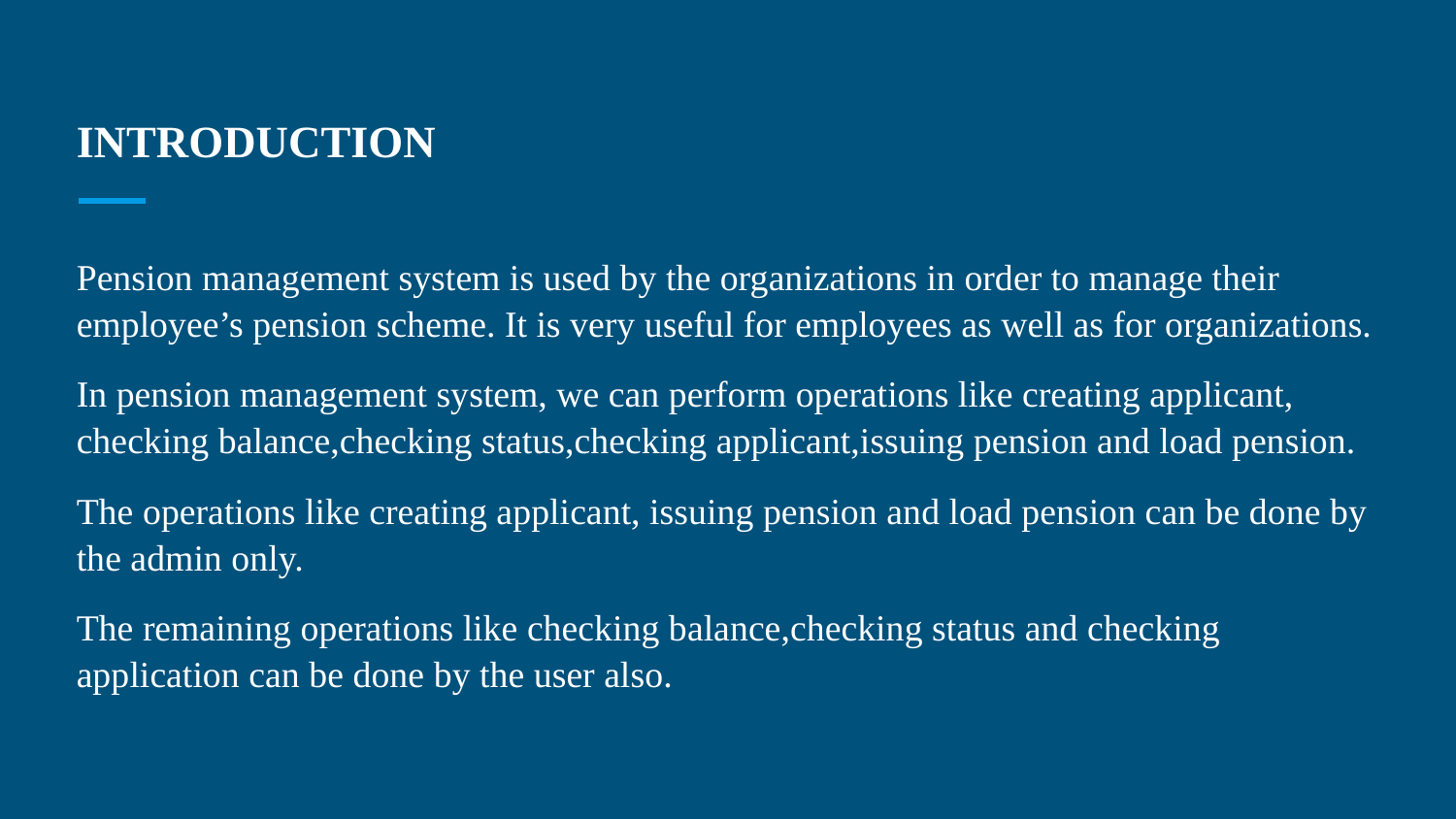

# INTRODUCTION
Pension management system is used by the organizations in order to manage their employee’s pension scheme. It is very useful for employees as well as for organizations.
In pension management system, we can perform operations like creating applicant, checking balance,checking status,checking applicant,issuing pension and load pension.
The operations like creating applicant, issuing pension and load pension can be done by the admin only.
The remaining operations like checking balance,checking status and checking application can be done by the user also.